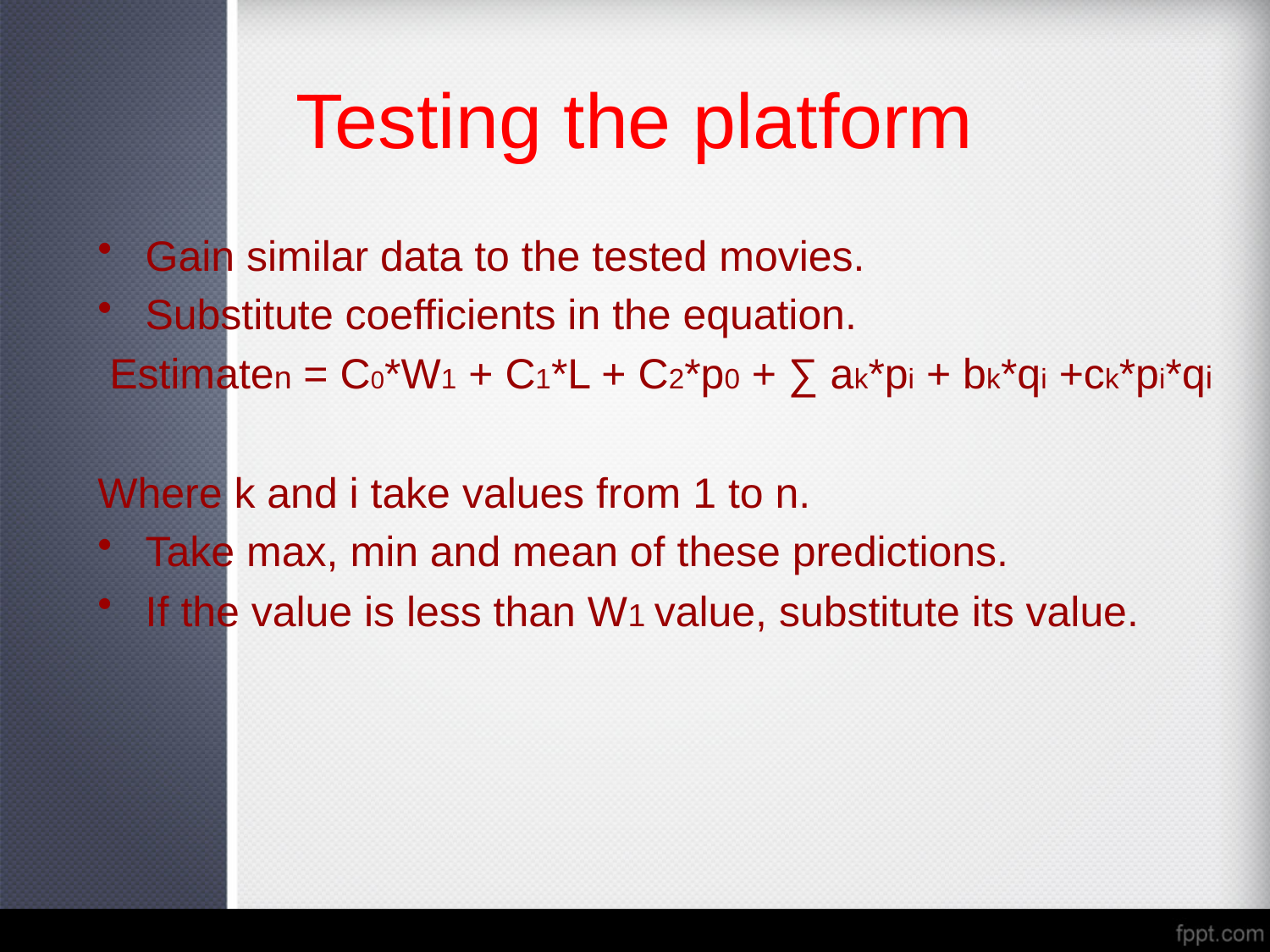

# Testing the platform
Gain similar data to the tested movies.
Substitute coefficients in the equation.
 Estimaten = C0*W1 + C1*L + C2*p0 + ∑ ak*pi + bk*qi +ck*pi*qi

Where k and i take values from 1 to n.
Take max, min and mean of these predictions.
If the value is less than W1 value, substitute its value.